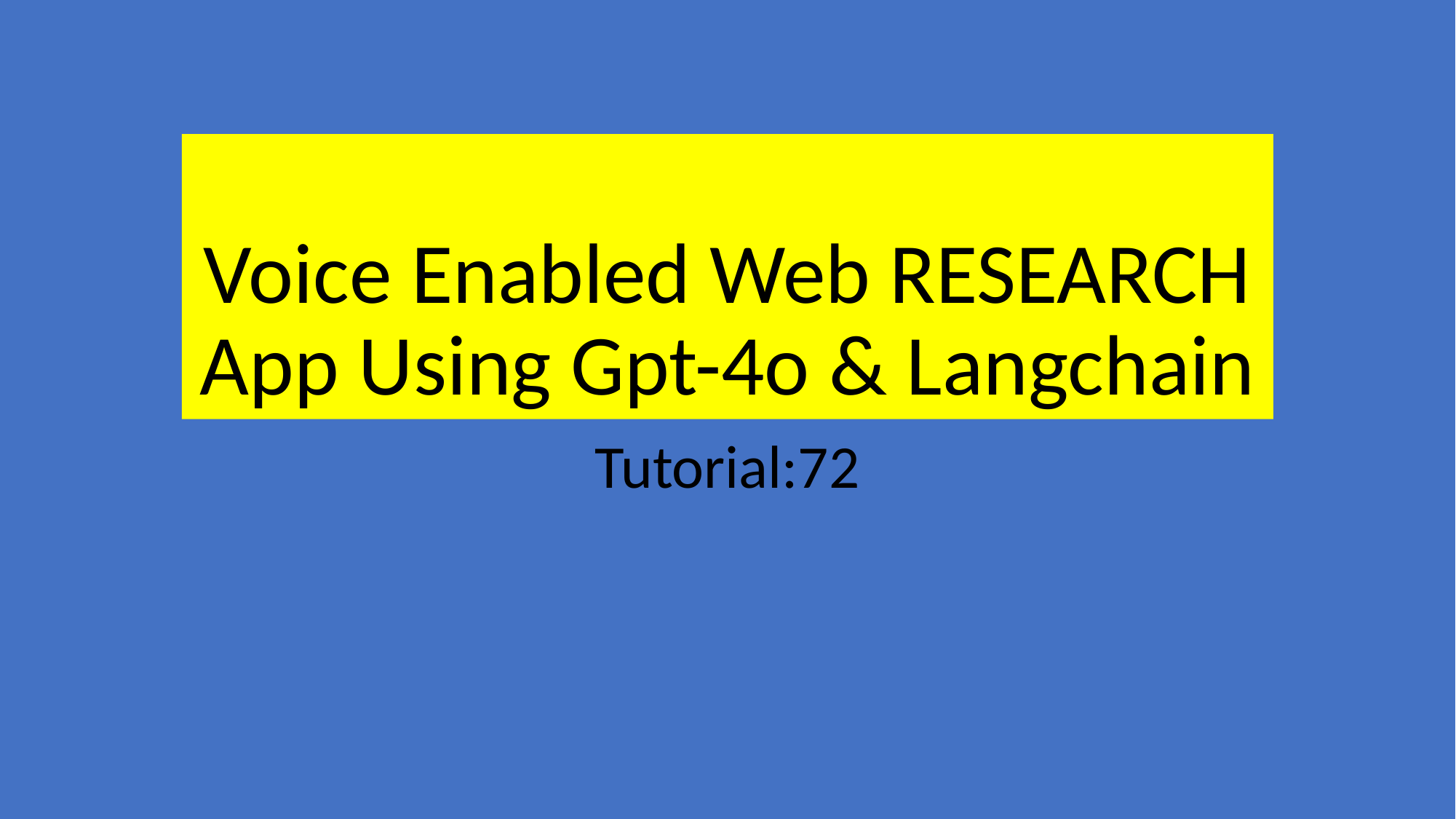

# Voice Enabled Web RESEARCH App Using Gpt-4o & Langchain
Tutorial:72